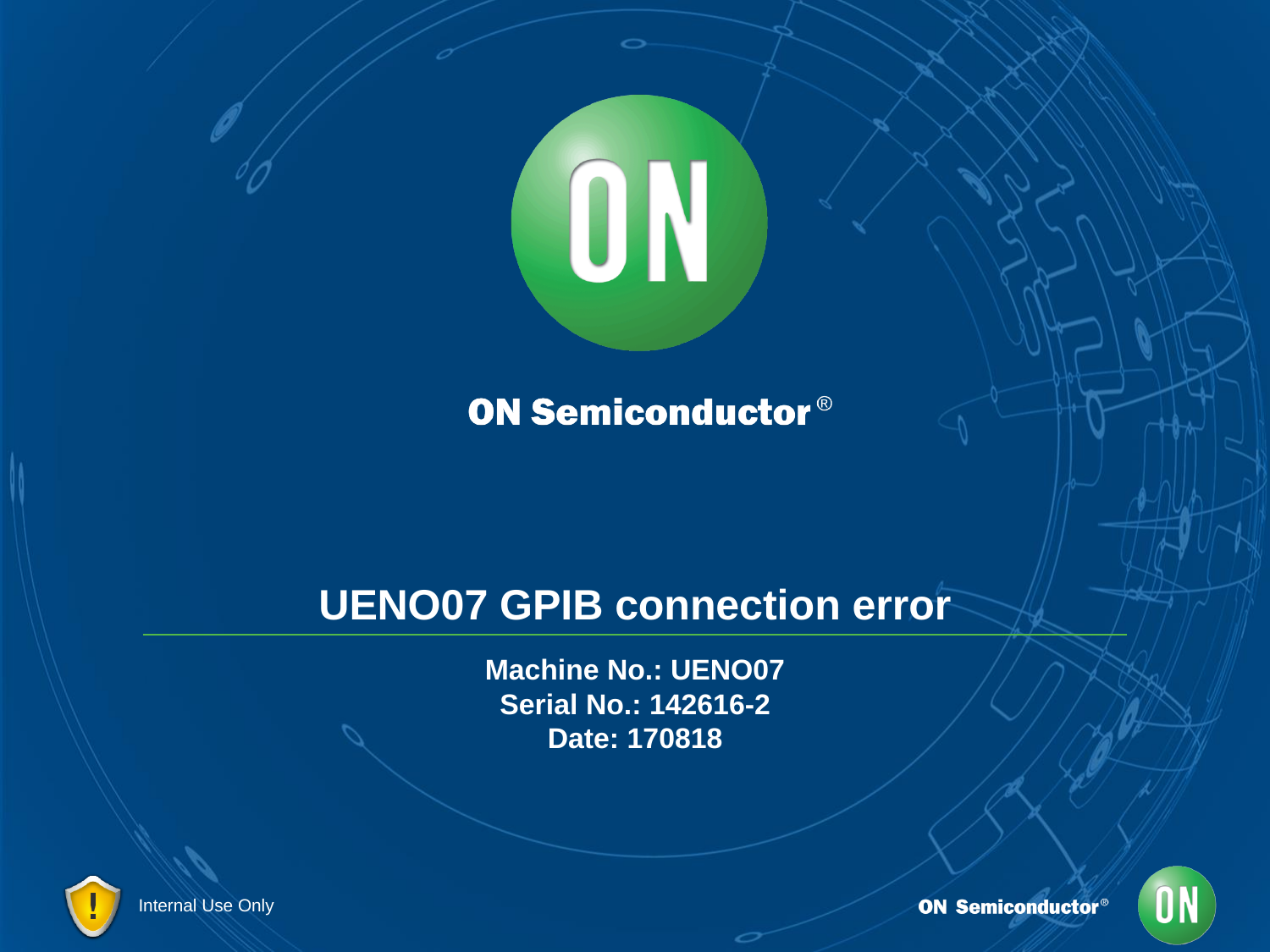

# UENO07 GPIB connection error
Machine No.: UENO07
Serial No.: 142616-2
Date: 170818